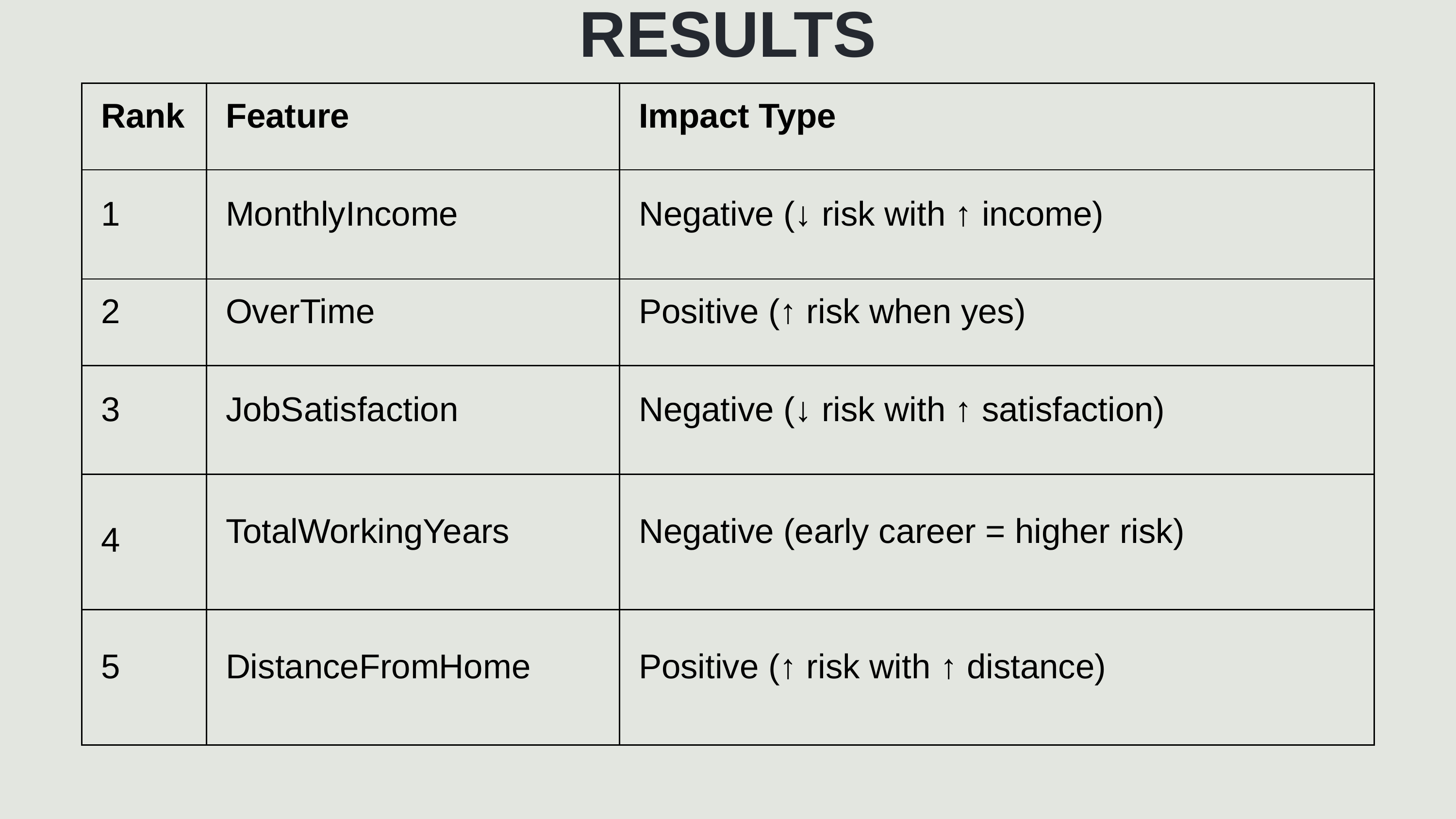

RESULTS
| Rank | Feature | Impact Type |
| --- | --- | --- |
| 1 | MonthlyIncome | Negative (↓ risk with ↑ income) |
| 2 | OverTime | Positive (↑ risk when yes) |
| 3 | JobSatisfaction | Negative (↓ risk with ↑ satisfaction) |
| 4 | TotalWorkingYears | Negative (early career = higher risk) |
| 5 | DistanceFromHome | Positive (↑ risk with ↑ distance) |